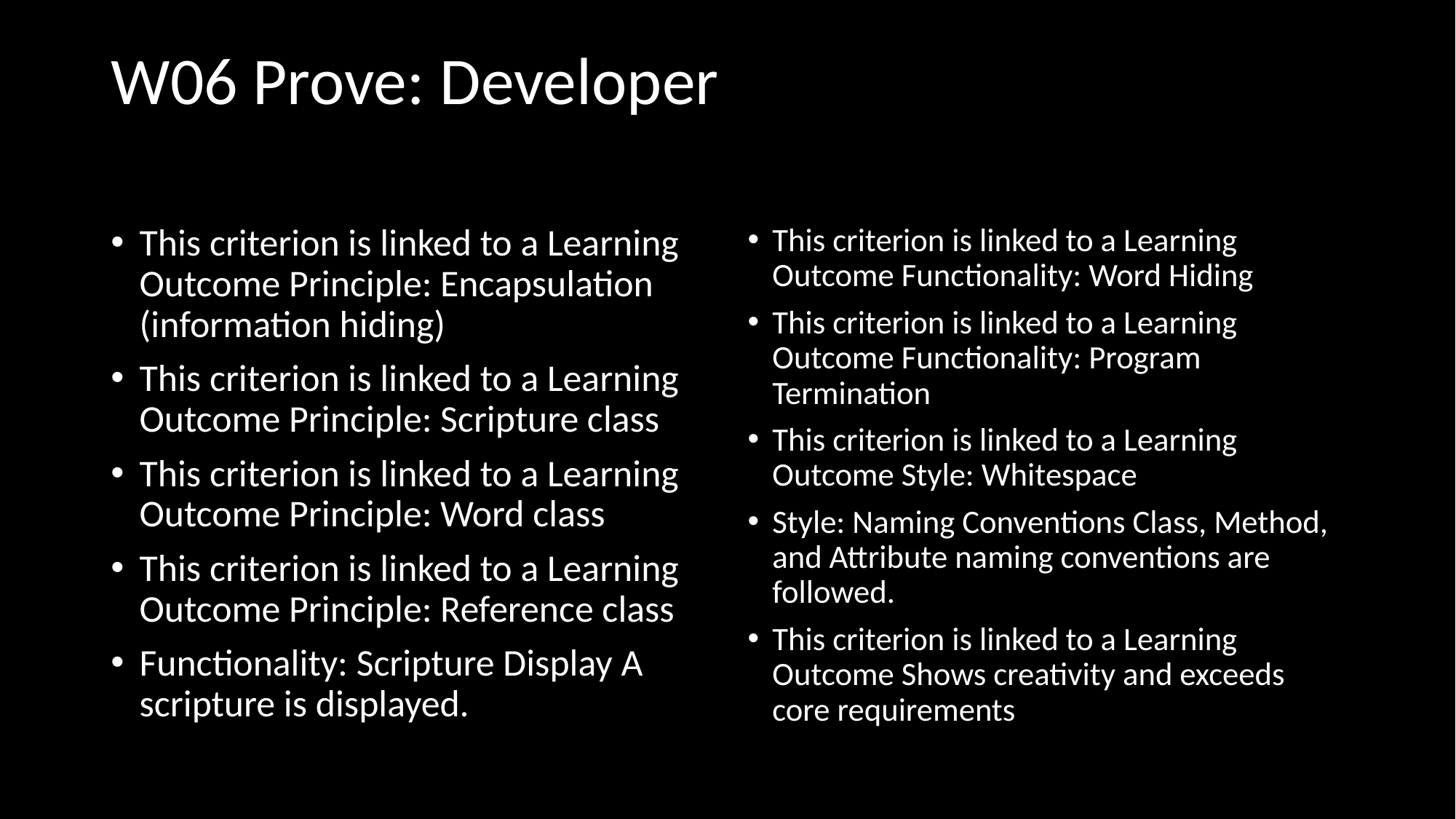

# W06 Prove: Developer
This criterion is linked to a Learning Outcome Principle: Encapsulation (information hiding)
This criterion is linked to a Learning Outcome Principle: Scripture class
This criterion is linked to a Learning Outcome Principle: Word class
This criterion is linked to a Learning Outcome Principle: Reference class
Functionality: Scripture Display A scripture is displayed.

This criterion is linked to a Learning Outcome Functionality: Word Hiding
This criterion is linked to a Learning Outcome Functionality: Program Termination
This criterion is linked to a Learning Outcome Style: Whitespace
Style: Naming Conventions Class, Method, and Attribute naming conventions are followed.
This criterion is linked to a Learning Outcome Shows creativity and exceeds core requirements